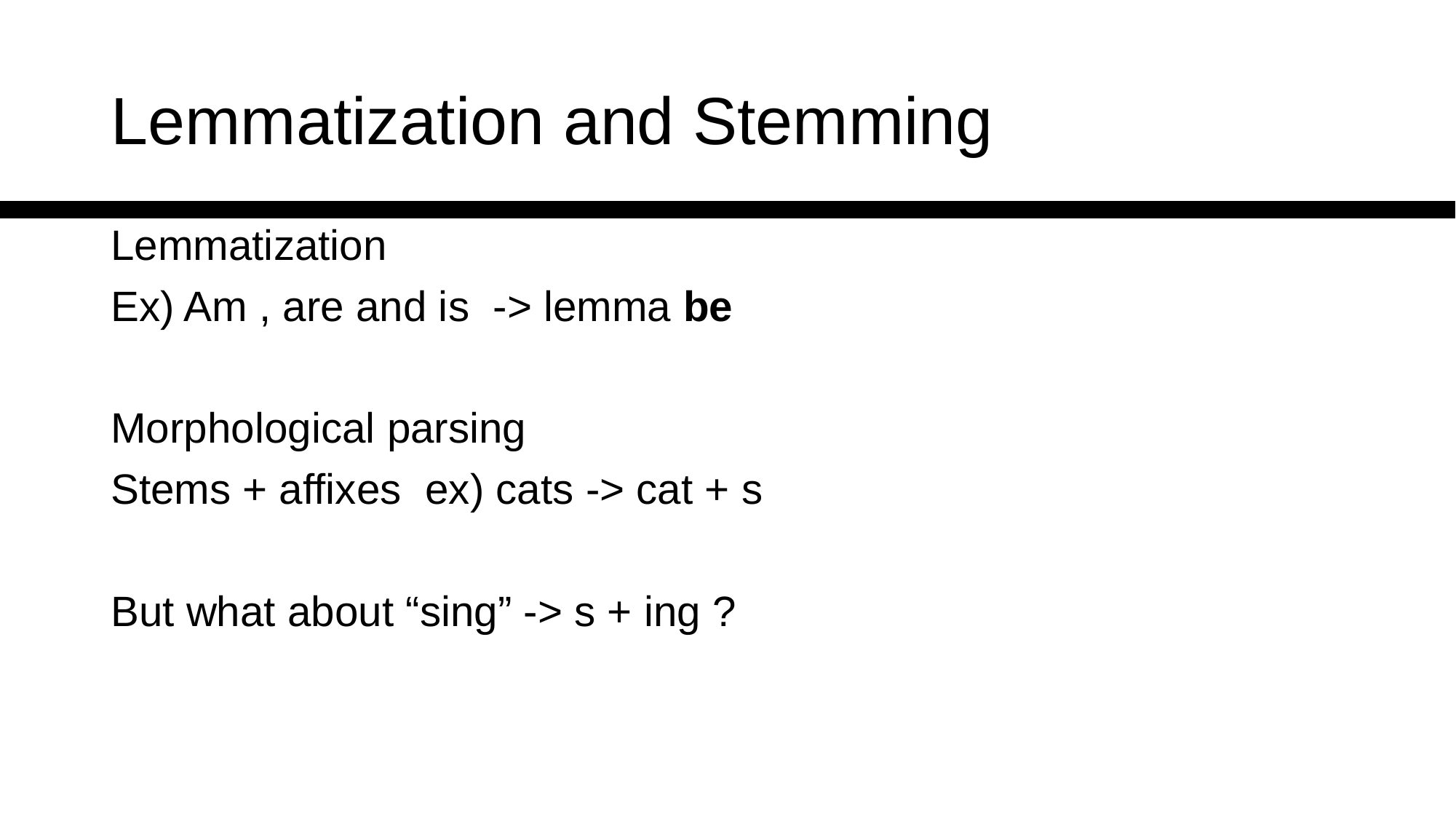

# Lemmatization and Stemming

Lemmatization
Ex) Am , are and is  -> lemma be

Morphological parsing
Stems + affixes  ex) cats -> cat + s

But what about “sing” -> s + ing ?